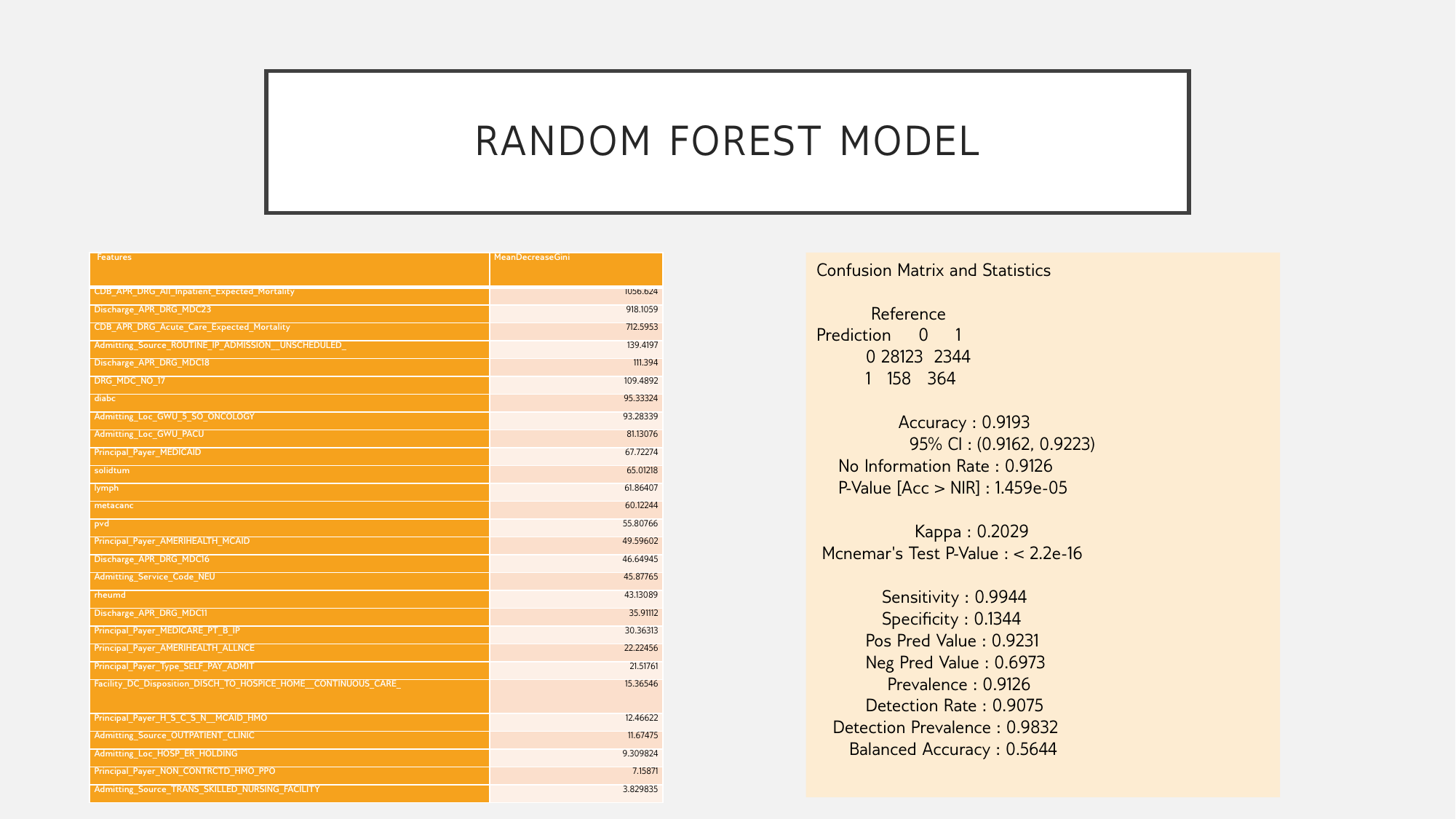

# Random Forest MOdel
Confusion Matrix and Statistics

          Reference
Prediction     0     1
         0 28123  2344
         1   158   364

               Accuracy : 0.9193
                 95% CI : (0.9162, 0.9223)
    No Information Rate : 0.9126
    P-Value [Acc > NIR] : 1.459e-05

                  Kappa : 0.2029
 Mcnemar's Test P-Value : < 2.2e-16

            Sensitivity : 0.9944
            Specificity : 0.1344
         Pos Pred Value : 0.9231
         Neg Pred Value : 0.6973
             Prevalence : 0.9126
         Detection Rate : 0.9075
   Detection Prevalence : 0.9832
      Balanced Accuracy : 0.5644

| Features | MeanDecreaseGini |
| --- | --- |
| CDB\_APR\_DRG\_All\_Inpatient\_Expected\_Mortality | 1056.624 |
| Discharge\_APR\_DRG\_MDC23 | 918.1059 |
| CDB\_APR\_DRG\_Acute\_Care\_Expected\_Mortality | 712.5953 |
| Admitting\_Source\_ROUTINE\_IP\_ADMISSION\_\_UNSCHEDULED\_ | 139.4197 |
| Discharge\_APR\_DRG\_MDC18 | 111.394 |
| DRG\_MDC\_NO\_17 | 109.4892 |
| diabc | 95.33324 |
| Admitting\_Loc\_GWU\_5\_SO\_ONCOLOGY | 93.28339 |
| Admitting\_Loc\_GWU\_PACU | 81.13076 |
| Principal\_Payer\_MEDICAID | 67.72274 |
| solidtum | 65.01218 |
| lymph | 61.86407 |
| metacanc | 60.12244 |
| pvd | 55.80766 |
| Principal\_Payer\_AMERIHEALTH\_MCAID | 49.59602 |
| Discharge\_APR\_DRG\_MDC16 | 46.64945 |
| Admitting\_Service\_Code\_NEU | 45.87765 |
| rheumd | 43.13089 |
| Discharge\_APR\_DRG\_MDC11 | 35.91112 |
| Principal\_Payer\_MEDICARE\_PT\_B\_IP | 30.36313 |
| Principal\_Payer\_AMERIHEALTH\_ALLNCE | 22.22456 |
| Principal\_Payer\_Type\_SELF\_PAY\_ADMIT | 21.51761 |
| Facility\_DC\_Disposition\_DISCH\_TO\_HOSPICE\_HOME\_\_CONTINUOUS\_CARE\_ | 15.36546 |
| Principal\_Payer\_H\_S\_C\_S\_N\_\_MCAID\_HMO | 12.46622 |
| Admitting\_Source\_OUTPATIENT\_CLINIC | 11.67475 |
| Admitting\_Loc\_HOSP\_ER\_HOLDING | 9.309824 |
| Principal\_Payer\_NON\_CONTRCTD\_HMO\_PPO | 7.15871 |
| Admitting\_Source\_TRANS\_SKILLED\_NURSING\_FACILITY | 3.829835 |